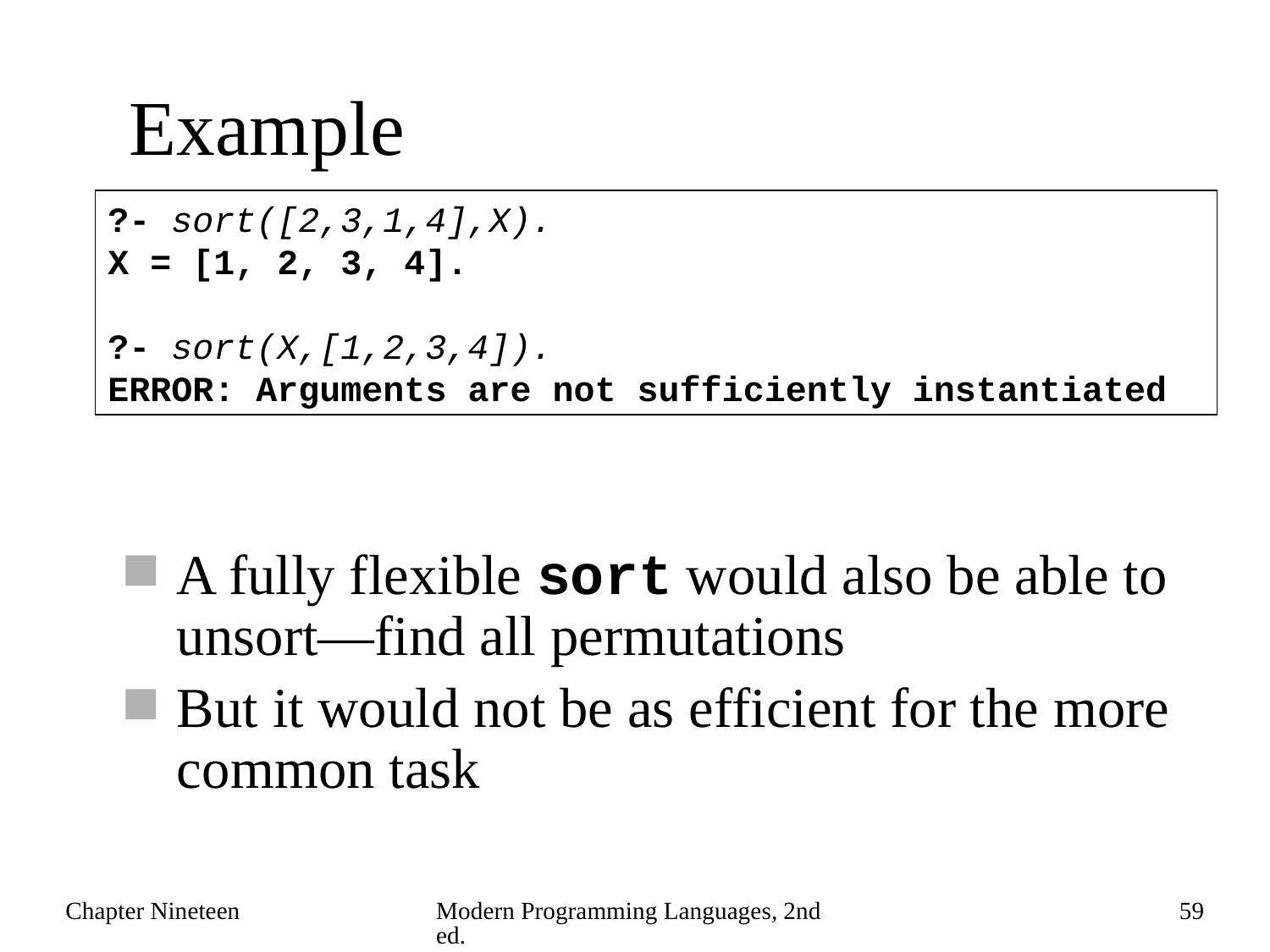

# Example
?- sort([2,3,1,4],X).
X = [1, 2, 3, 4].
?- sort(X,[1,2,3,4]).
ERROR: Arguments are not sufficiently instantiated
A fully flexible sort would also be able to unsort—find all permutations
But it would not be as efficient for the more common task
Chapter Nineteen
Modern Programming Languages, 2nd ed.
59